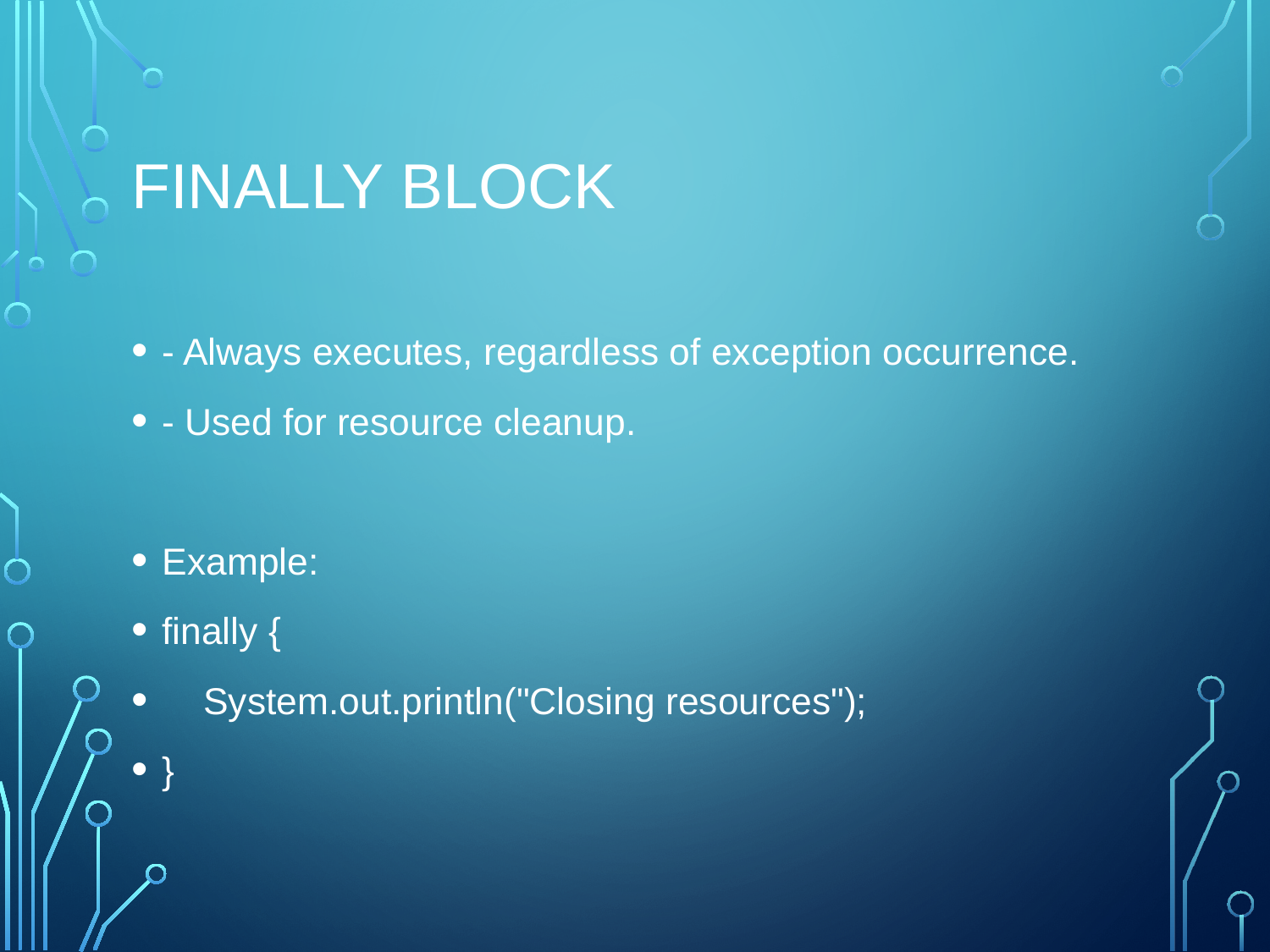

# Finally Block
- Always executes, regardless of exception occurrence.
- Used for resource cleanup.

Example:
finally {
    System.out.println("Closing resources");
}